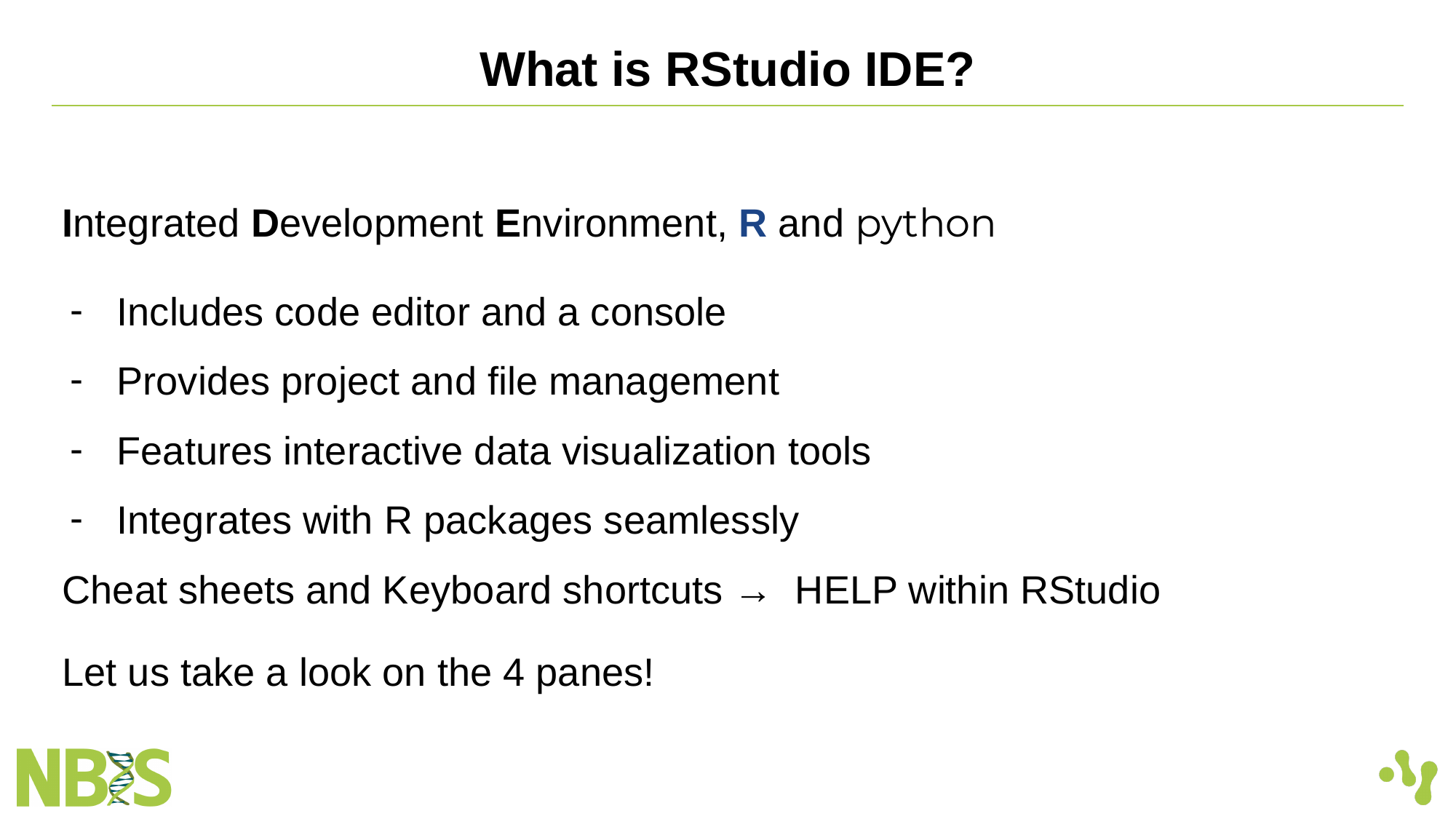

# What is RStudio IDE?
Integrated Development Environment, R and python
Includes code editor and a console
Provides project and file management
Features interactive data visualization tools
Integrates with R packages seamlessly
Cheat sheets and Keyboard shortcuts →  HELP within RStudio
Let us take a look on the 4 panes!